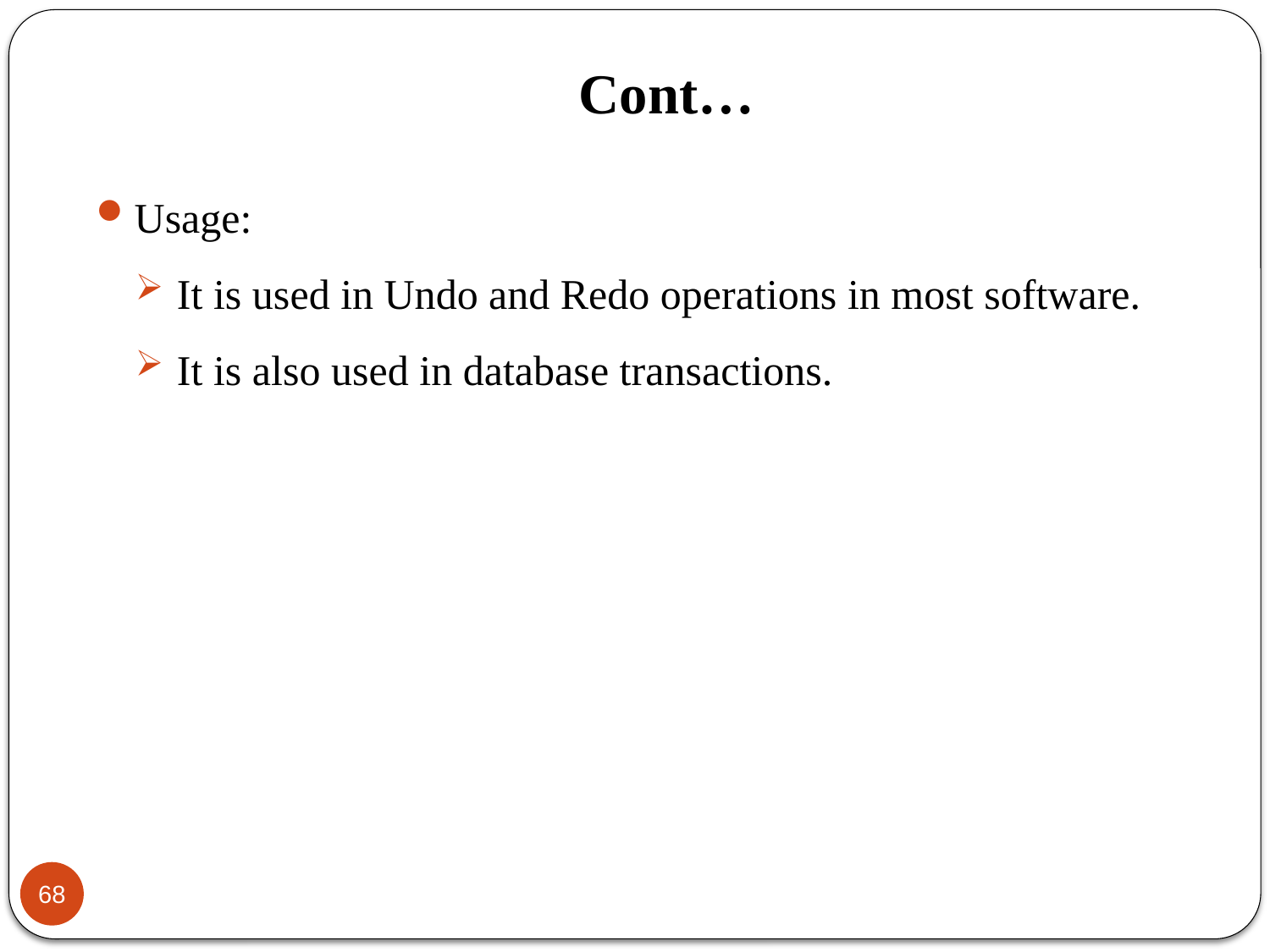

# Cont…
Usage:
It is used in Undo and Redo operations in most software.
It is also used in database transactions.

68